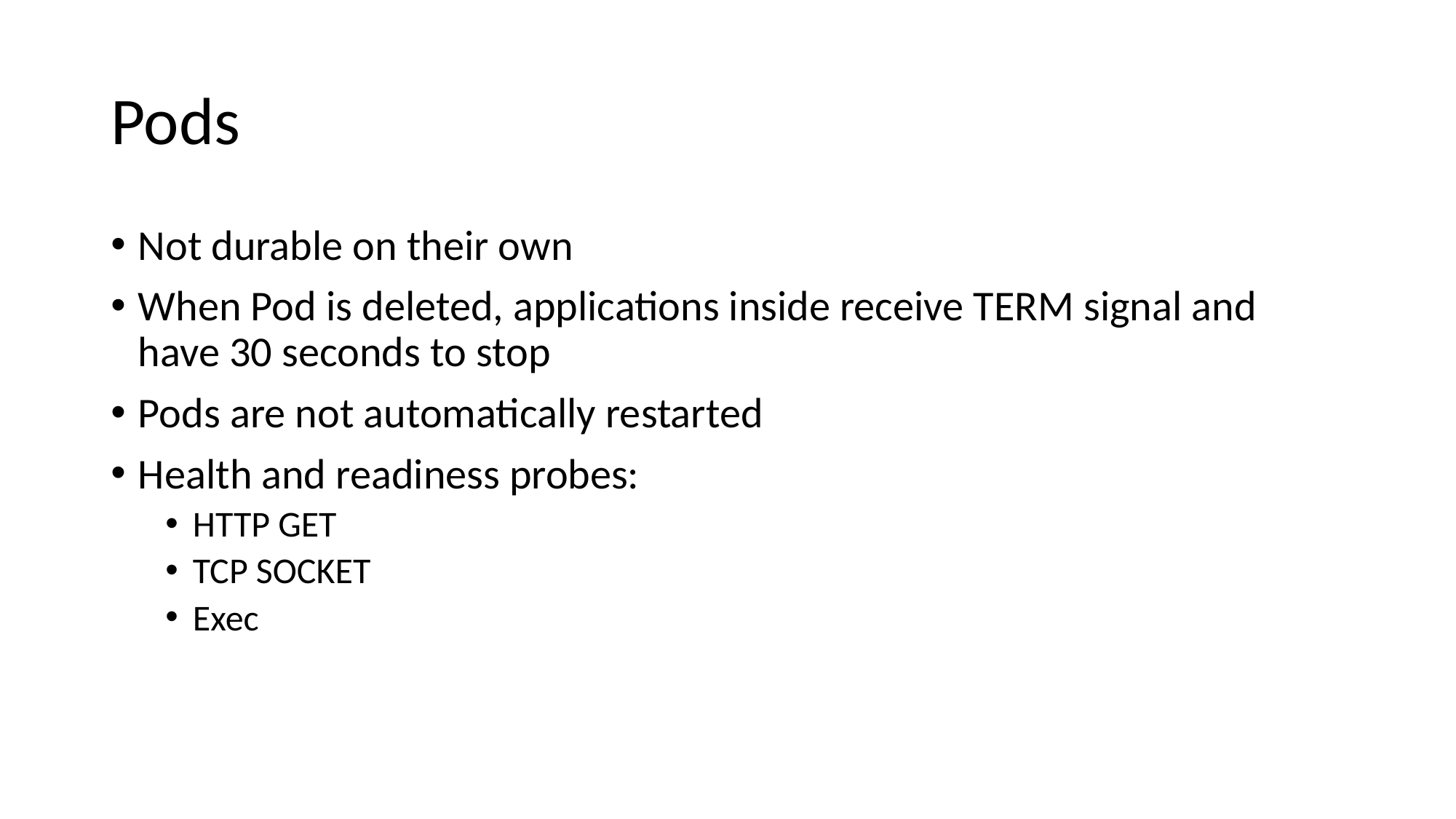

# Pods
Not durable on their own
When Pod is deleted, applications inside receive TERM signal and have 30 seconds to stop
Pods are not automatically restarted
Health and readiness probes:
HTTP GET
TCP SOCKET
Exec